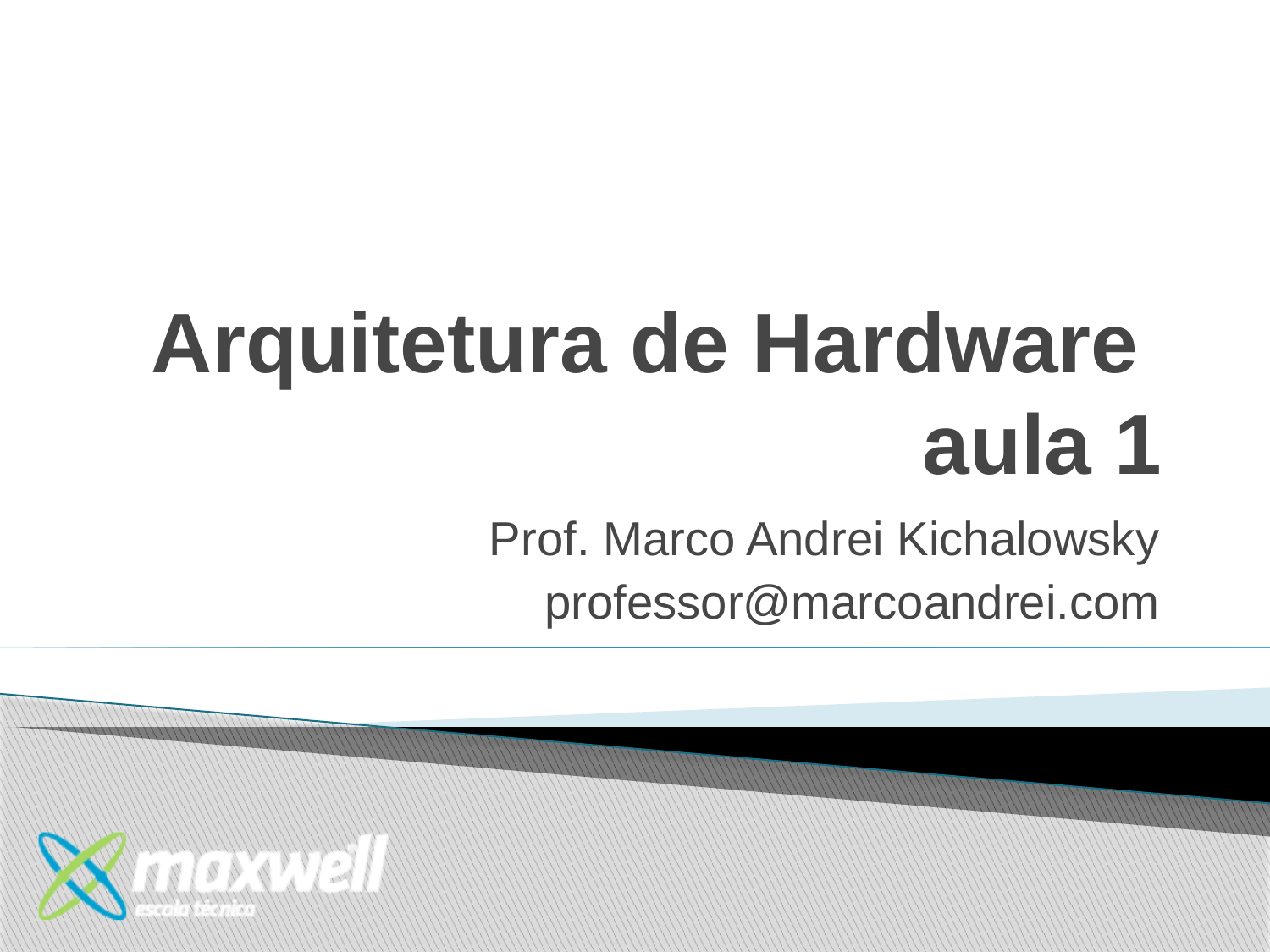

# Arquitetura de Hardware aula 1
Prof. Marco Andrei Kichalowsky
professor@marcoandrei.com